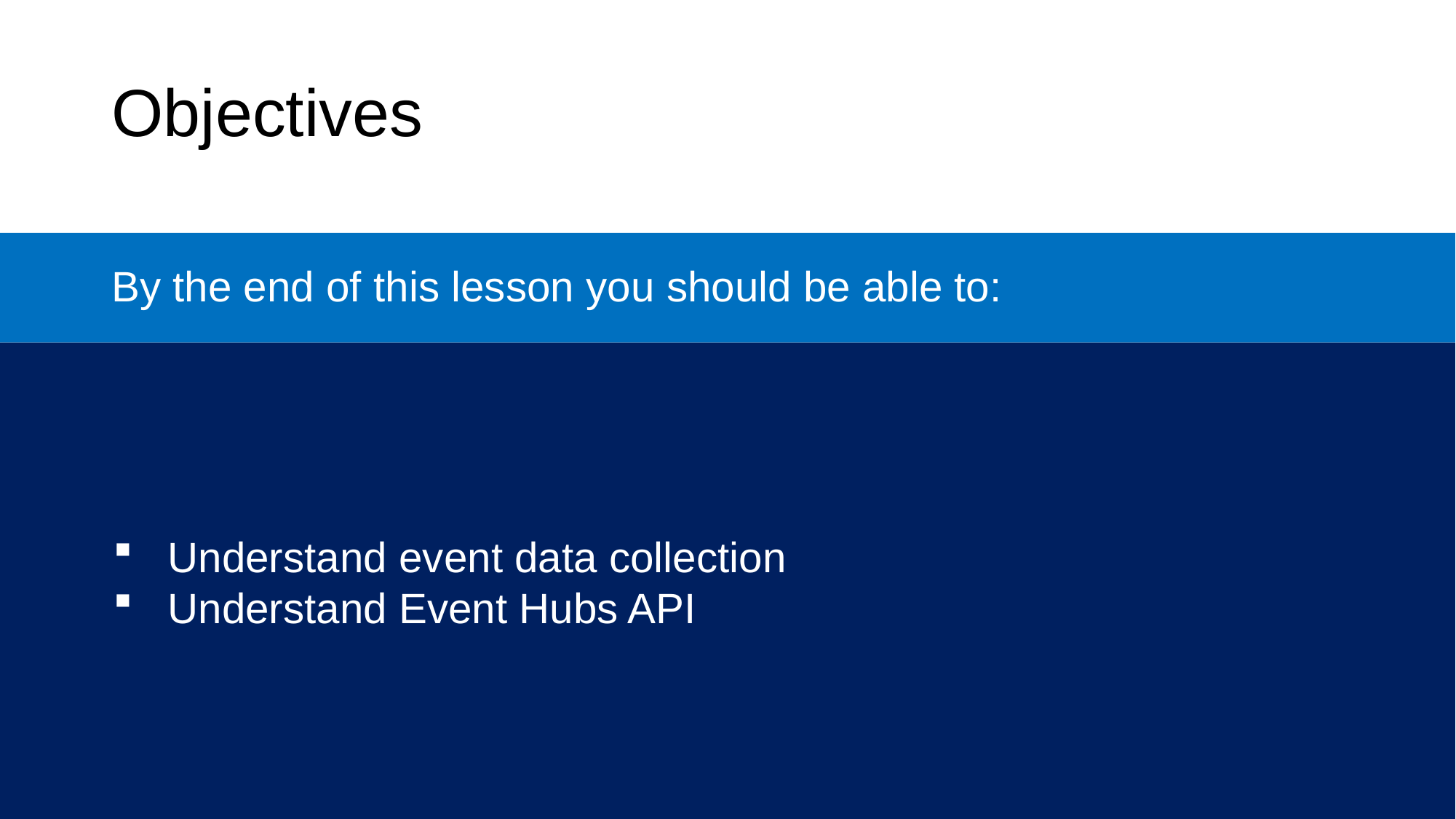

Objectives

By the end of this lesson you should be able to:
Understand event data collection
Understand Event Hubs API